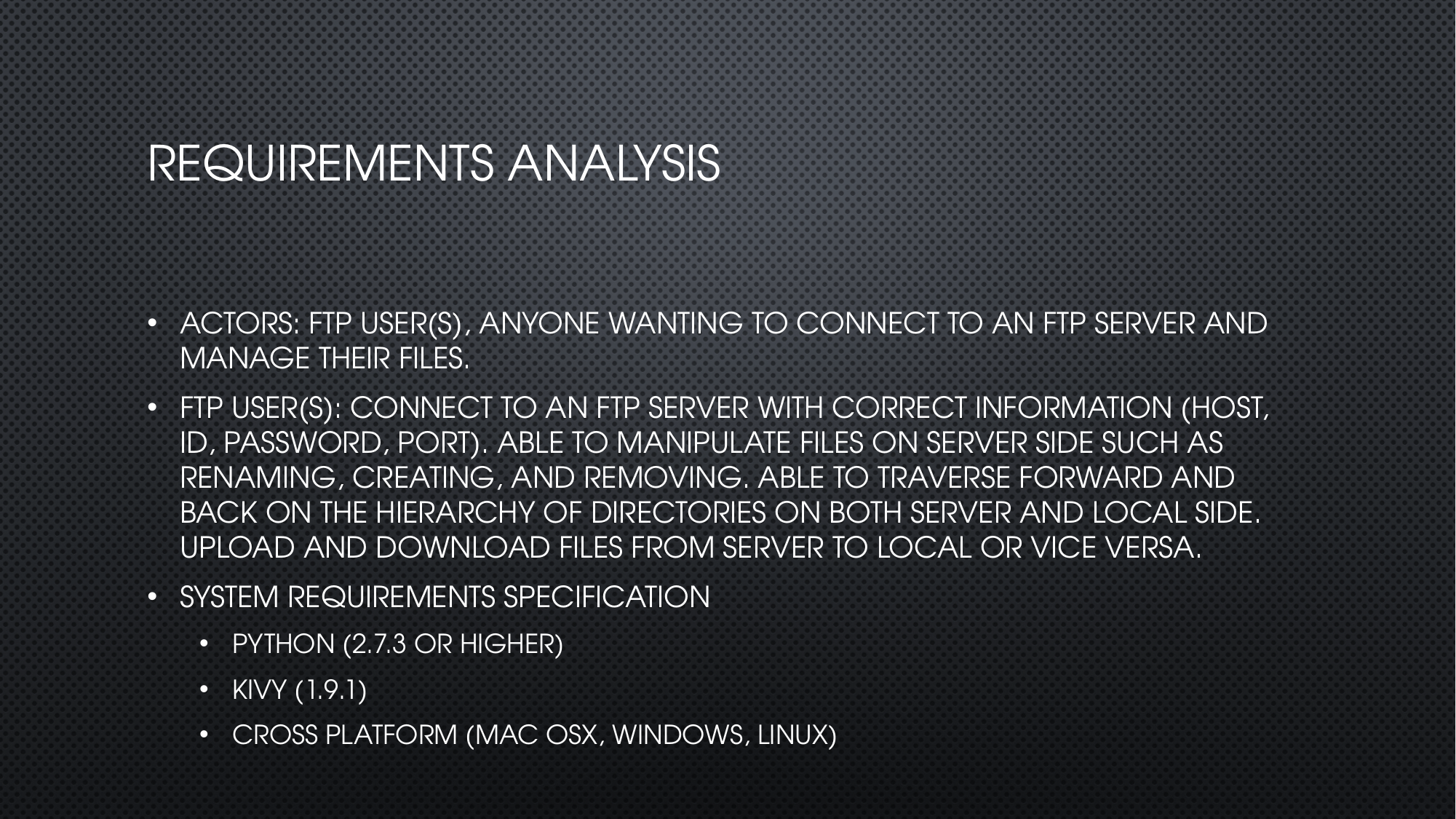

# Requirements analysis

Actors: FTP User(s), Anyone wanting to connect to an FTP server and manage their files.
FTP User(s): Connect to an ftp server with correct information (host, id, password, port). Able to manipulate files on server side such as renaming, creating, and removing. Able to traverse forward and back on the hierarchy of directories on both server and local side. Upload and download files from server to local or vice versa.
System Requirements Specification
PYTHON (2.7.3 or higher)
KIVY (1.9.1)
Cross platform (MAC OSX, Windows, LINUX)